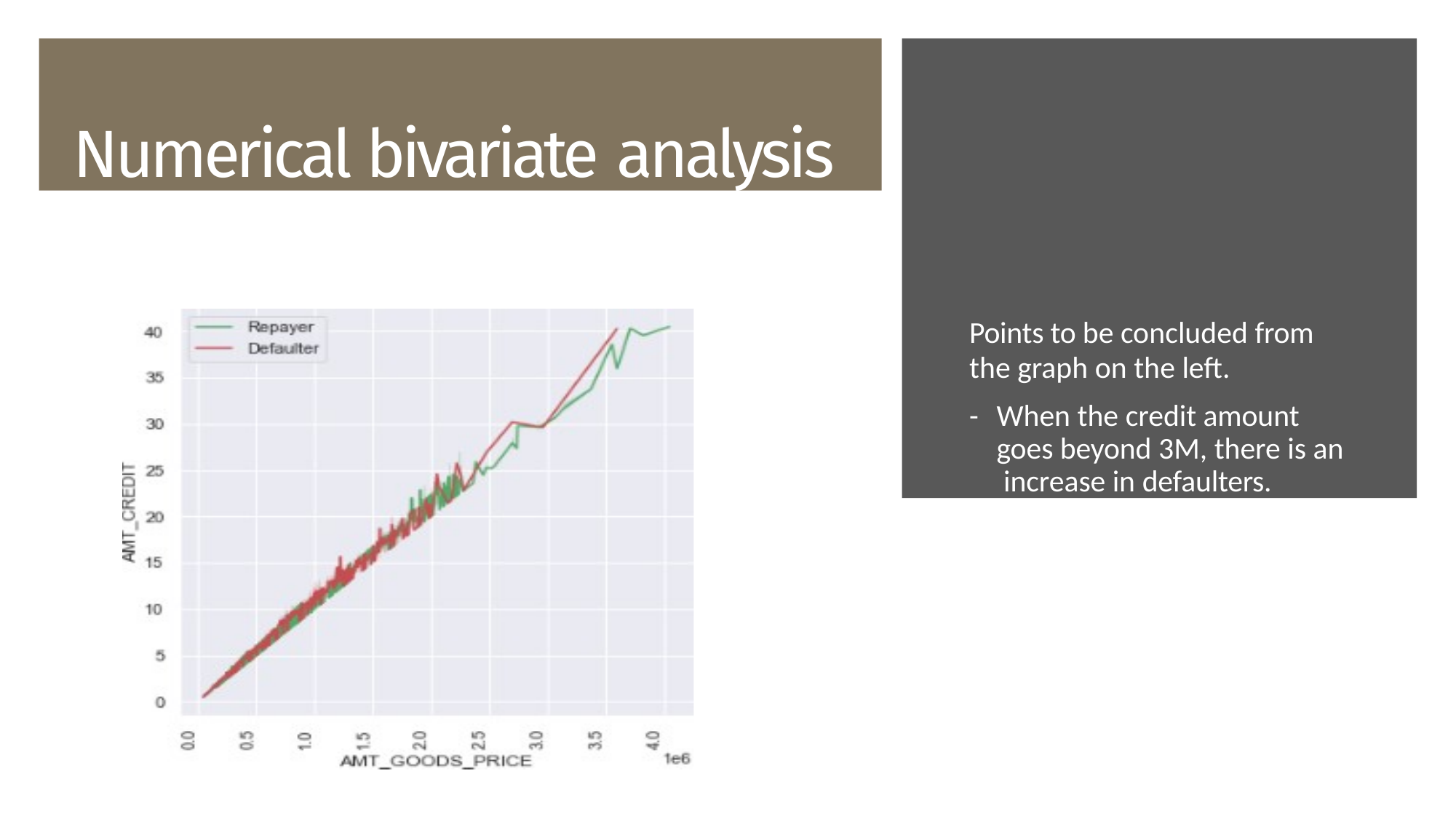

# Numerical bivariate analysis

Points to be concluded from
the graph on the left.
-	When the credit amount  goes beyond 3M, there is an  increase in defaulters.